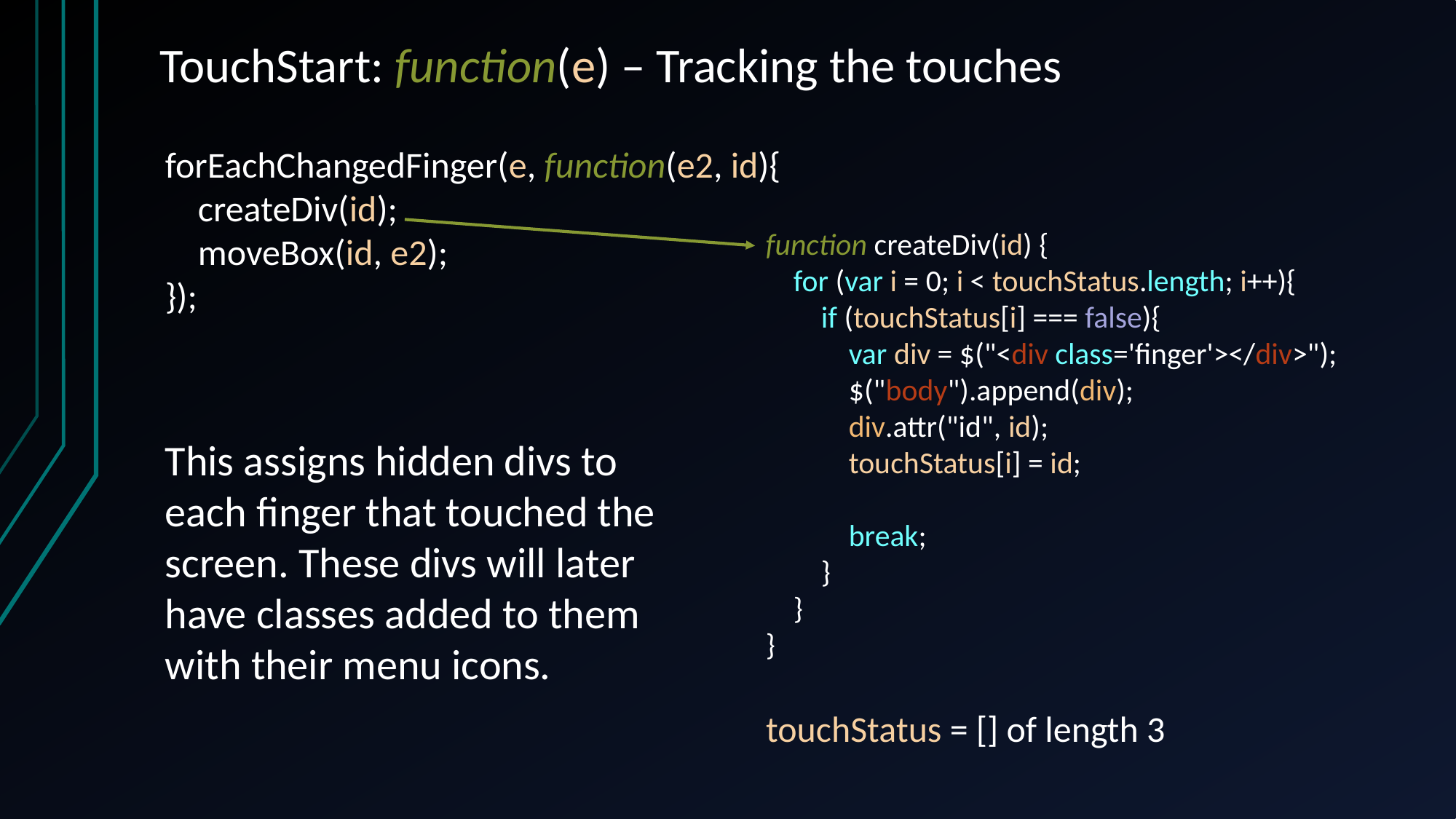

# TouchStart: function(e) – Tracking the touches
forEachChangedFinger(e, function(e2, id){
    createDiv(id);
    moveBox(id, e2);
});
function createDiv(id) {
    for (var i = 0; i < touchStatus.length; i++){
        if (touchStatus[i] === false){
            var div = $("<div class='finger'></div>");
            $("body").append(div);
            div.attr("id", id);
            touchStatus[i] = id;

            break;
        }
    }
}
This assigns hidden divs to each finger that touched the screen. These divs will later have classes added to them with their menu icons.
touchStatus = [] of length 3